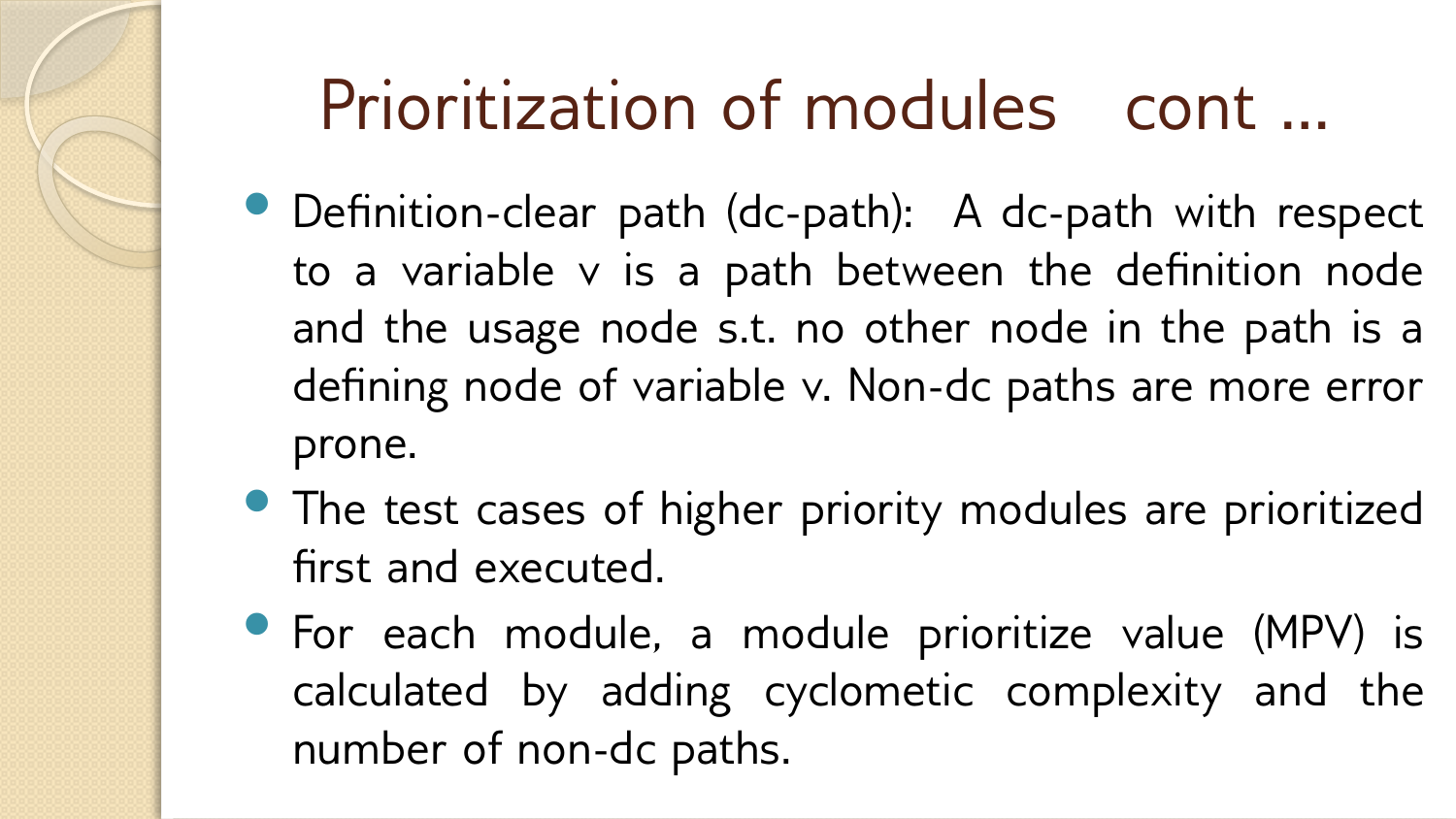

# Prioritization of modules   cont …
Definition-clear path (dc-path):  A dc-path with respect to a variable v is a path between the definition node and the usage node s.t. no other node in the path is a defining node of variable v. Non-dc paths are more error prone.
The test cases of higher priority modules are prioritized first and executed.
For each module, a module prioritize value (MPV) is calculated by adding cyclometic complexity and the number of non-dc paths.